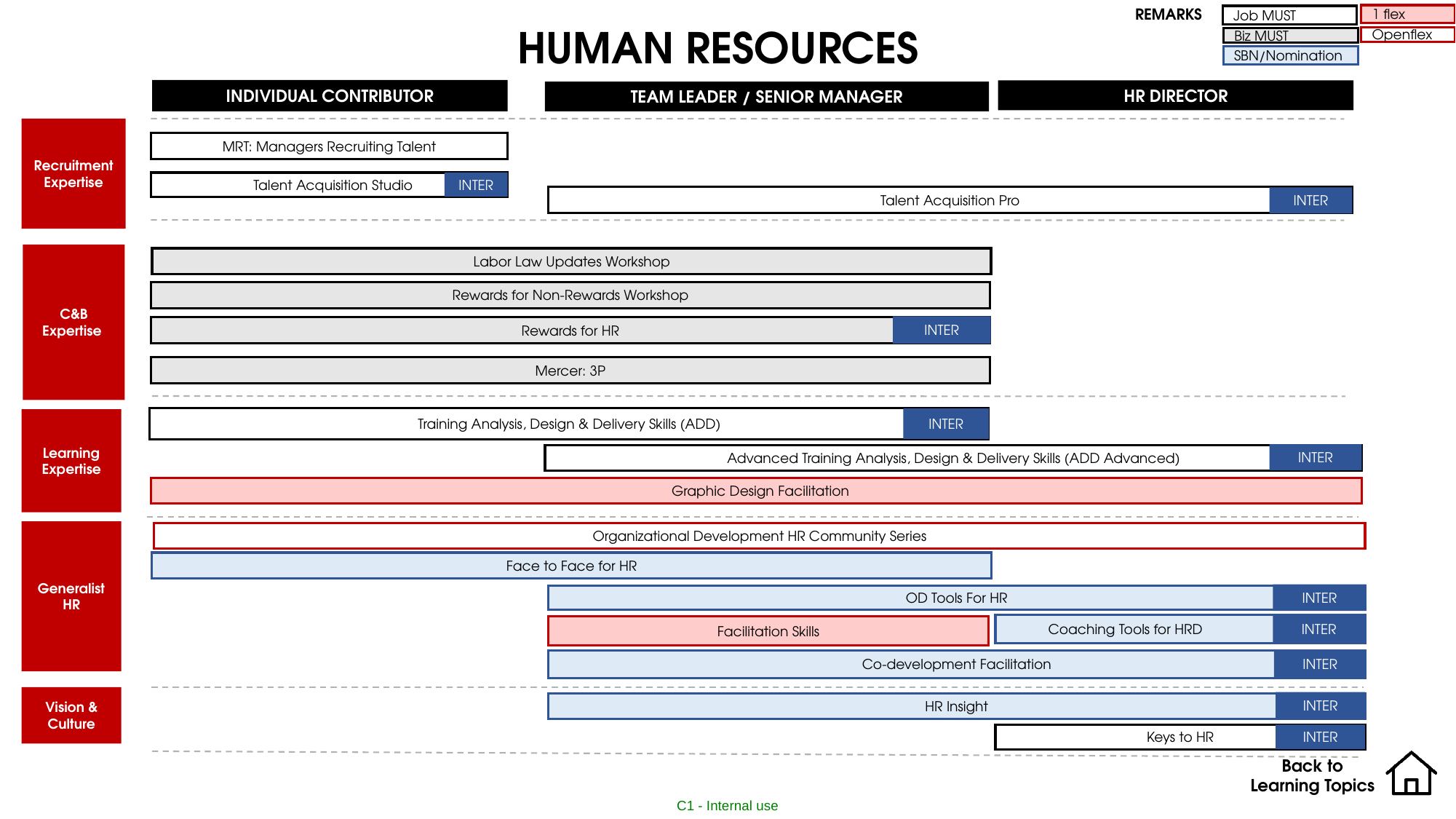

REMARKS
1 flex
Job MUST
HUMAN RESOURCES
Openflex
Biz MUST
SBN/Nomination
INDIVIDUAL CONTRIBUTOR
HR DIRECTOR
TEAM LEADER / SENIOR MANAGER
Recruitment Expertise
MRT: Managers Recruiting Talent
  Talent Acquisition Studio
INTER
Talent Acquisition Pro
INTER
C&B Expertise
Labor Law Updates Workshop
Rewards for Non-Rewards Workshop
INTER
Rewards for HR
Mercer: 3P
Training Analysis, Design & Delivery Skills (ADD)
INTER
Learning Expertise
INTER
Advanced Training Analysis, Design & Delivery Skills (ADD Advanced)
  Graphic Design Facilitation
Generalist HR
Organizational Development HR Community Series
Face to Face for HR
INTER
OD Tools For HR
           Coaching Tools for HRD
INTER
Facilitation Skills
INTER
Co-development Facilitation
Vision & Culture
INTER
HR Insight
Keys to HR
INTER